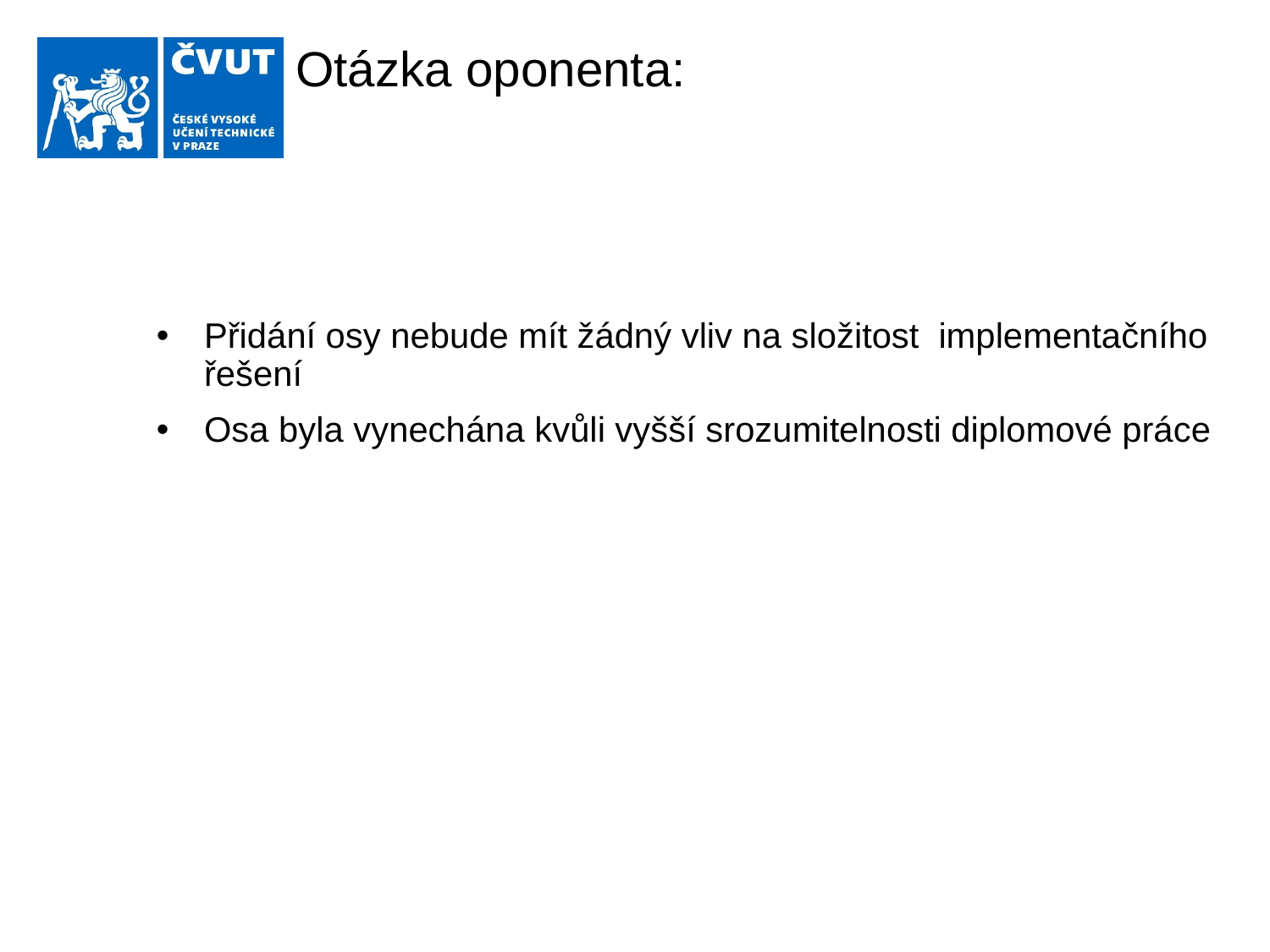

Otázka oponenta:
Přidání osy nebude mít žádný vliv na složitost  implementačního řešení
Osa byla vynechána kvůli vyšší srozumitelnosti diplomové práce